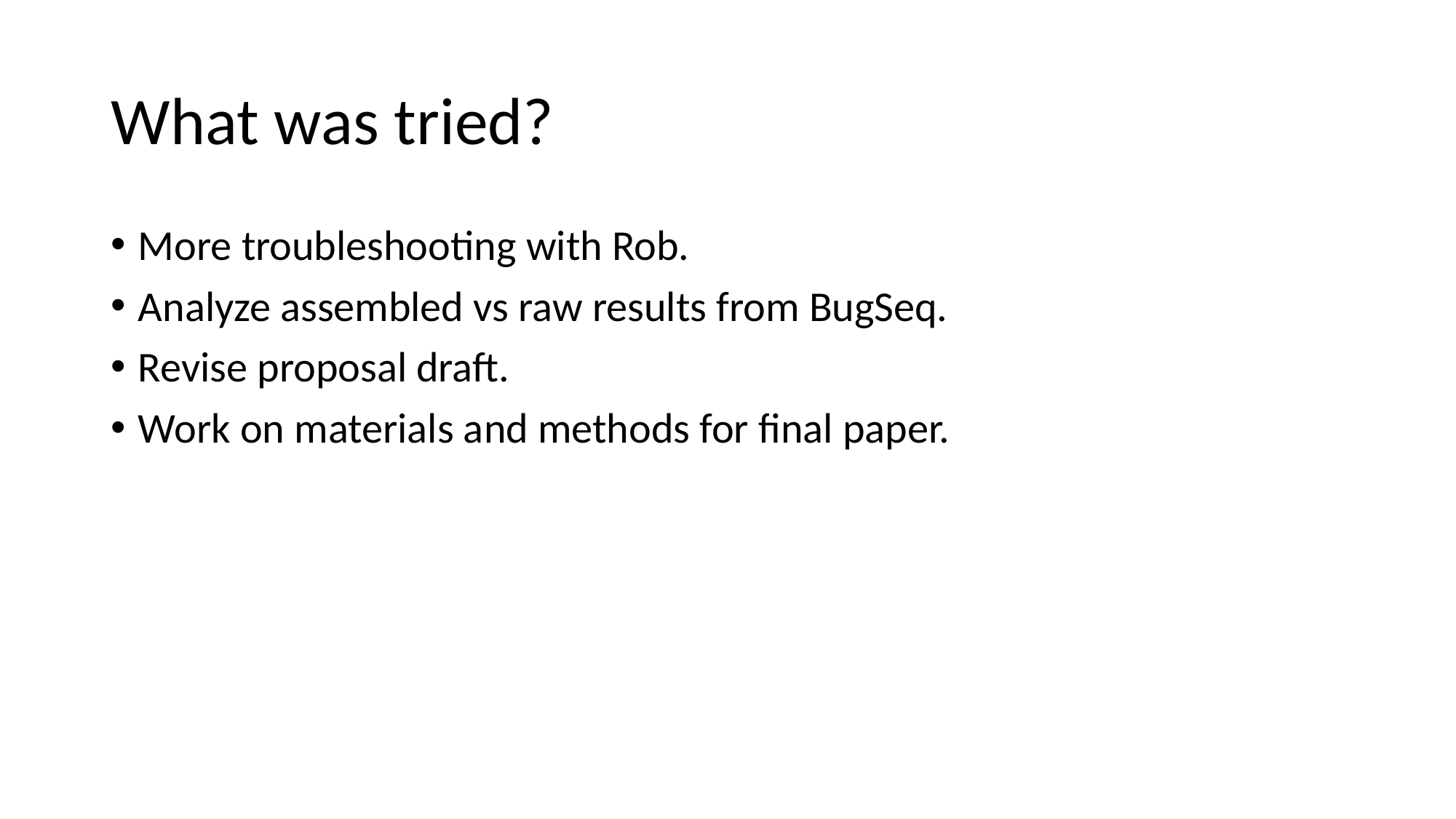

# What was tried?
More troubleshooting with Rob.
Analyze assembled vs raw results from BugSeq.
Revise proposal draft.
Work on materials and methods for final paper.